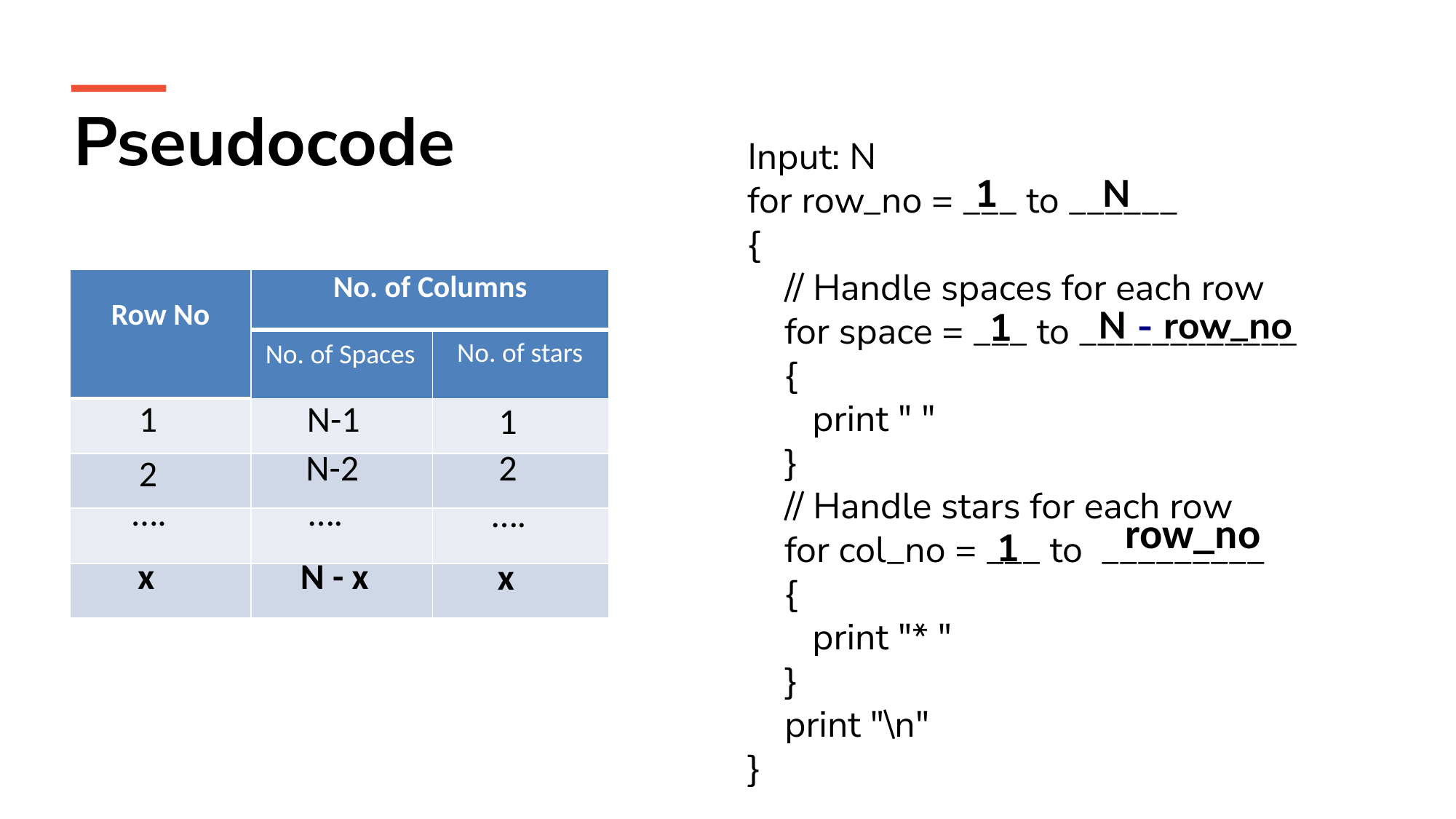

Pseudocode
Input: N
for row_no = ___ to ______
{
    // Handle spaces for each row
    for space = ___ to ____________
    {
       print " "
    }
    // Handle stars for each row
    for col_no = ___ to  _________
    {
       print "* "
    }
    print "\n"
}

1
N
| Row No | No. of Columns |  |
| --- | --- | --- |
|  |  |  |
|  |  |  |
|  |  |  |
|  |  |  |
|  |  |  |
N - row_no
1
No. of stars
No. of Spaces
1
N-1
1
2
N-2
2
….
….
….
row_no
1
x
N - x
x